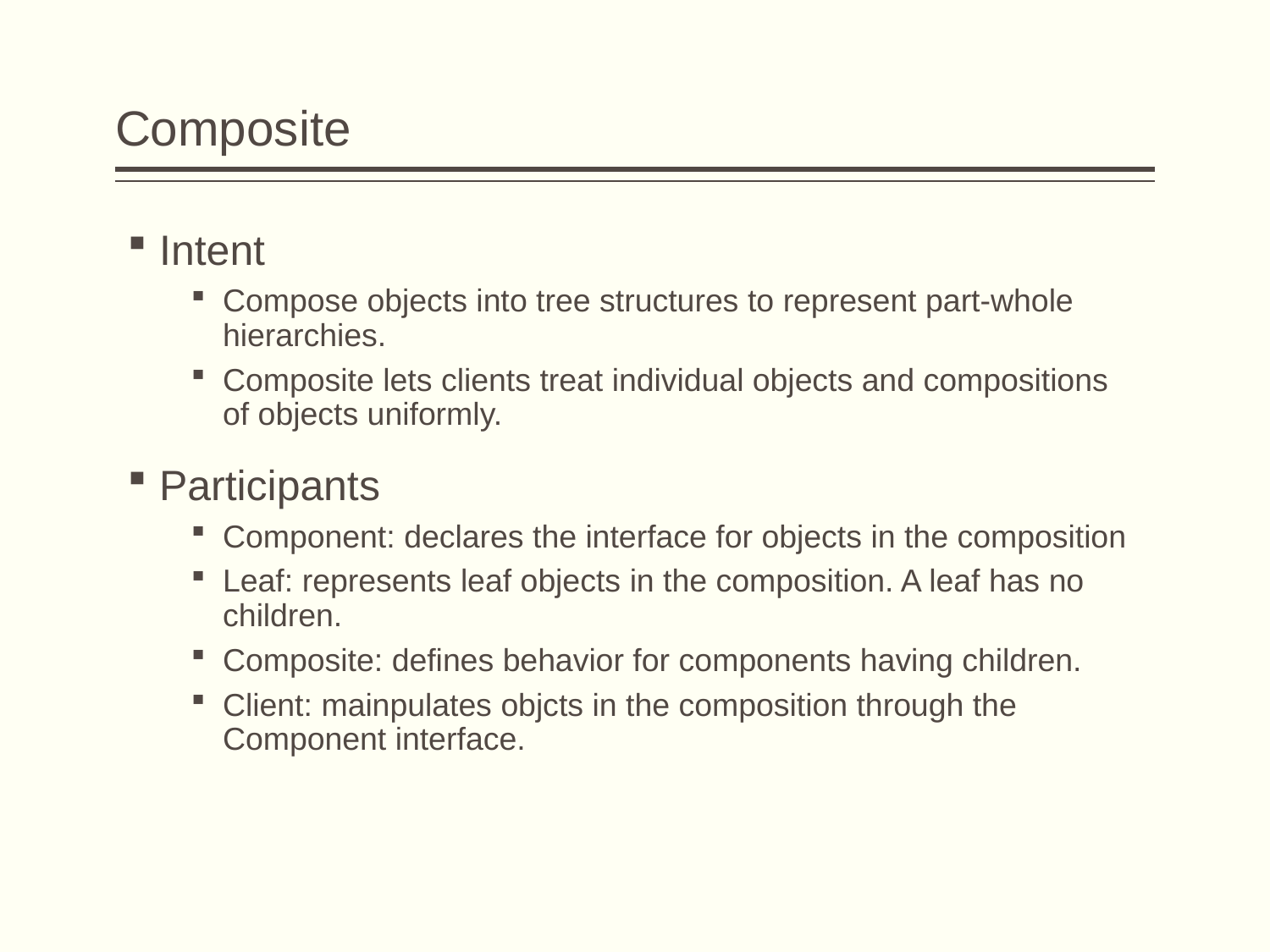

# Composite
Intent
Compose objects into tree structures to represent part-whole hierarchies.
Composite lets clients treat individual objects and compositions of objects uniformly.
Participants
Component: declares the interface for objects in the composition
Leaf: represents leaf objects in the composition. A leaf has no children.
Composite: defines behavior for components having children.
Client: mainpulates objcts in the composition through the Component interface.